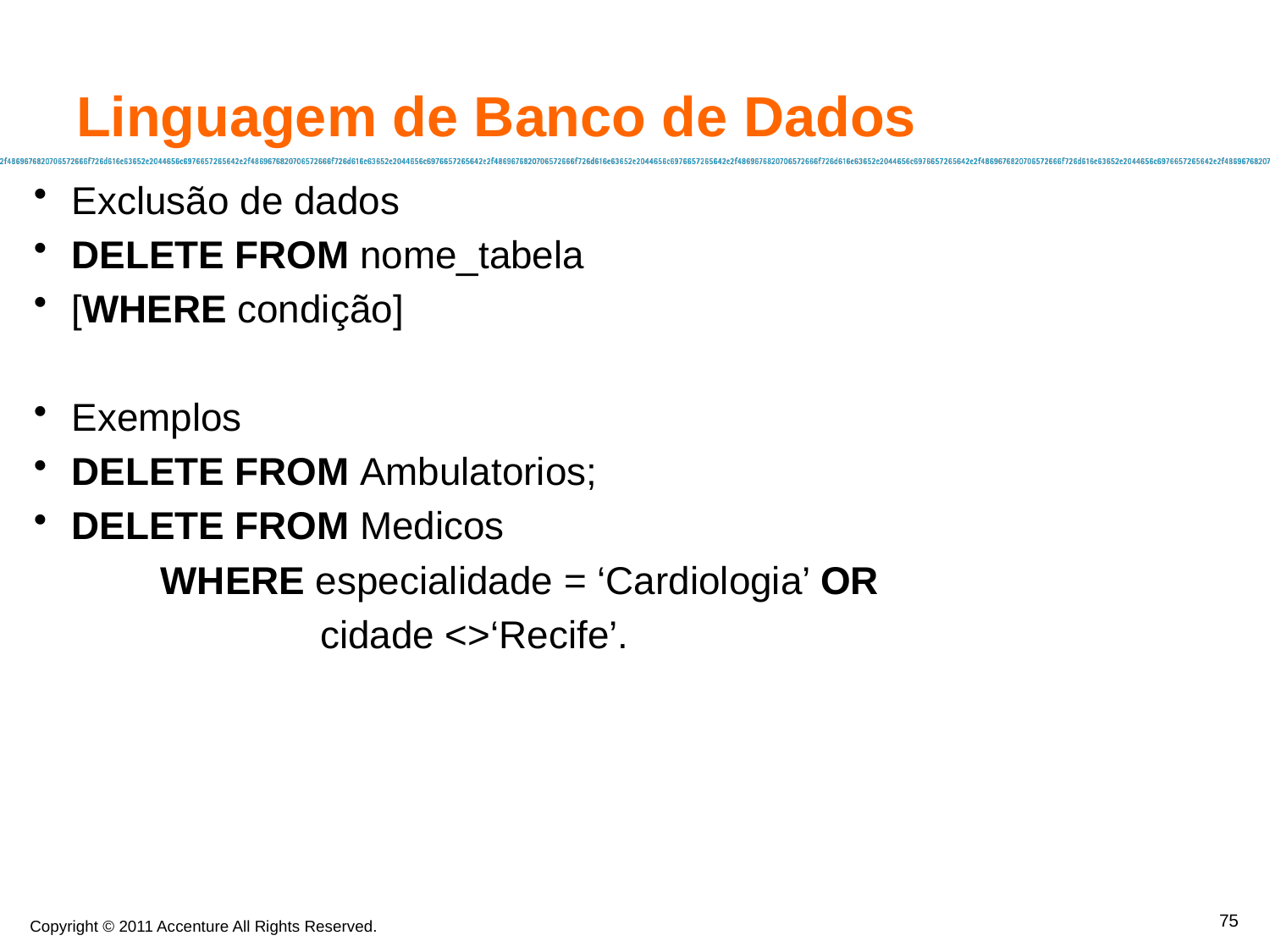

Linguagem de Banco de Dados
Exclusão de dados
DELETE FROM nome_tabela
[WHERE condição]

Exemplos
DELETE FROM Ambulatorios;
DELETE FROM Medicos
	WHERE especialidade = ‘Cardiologia’ OR
		   cidade <>‘Recife’.

75